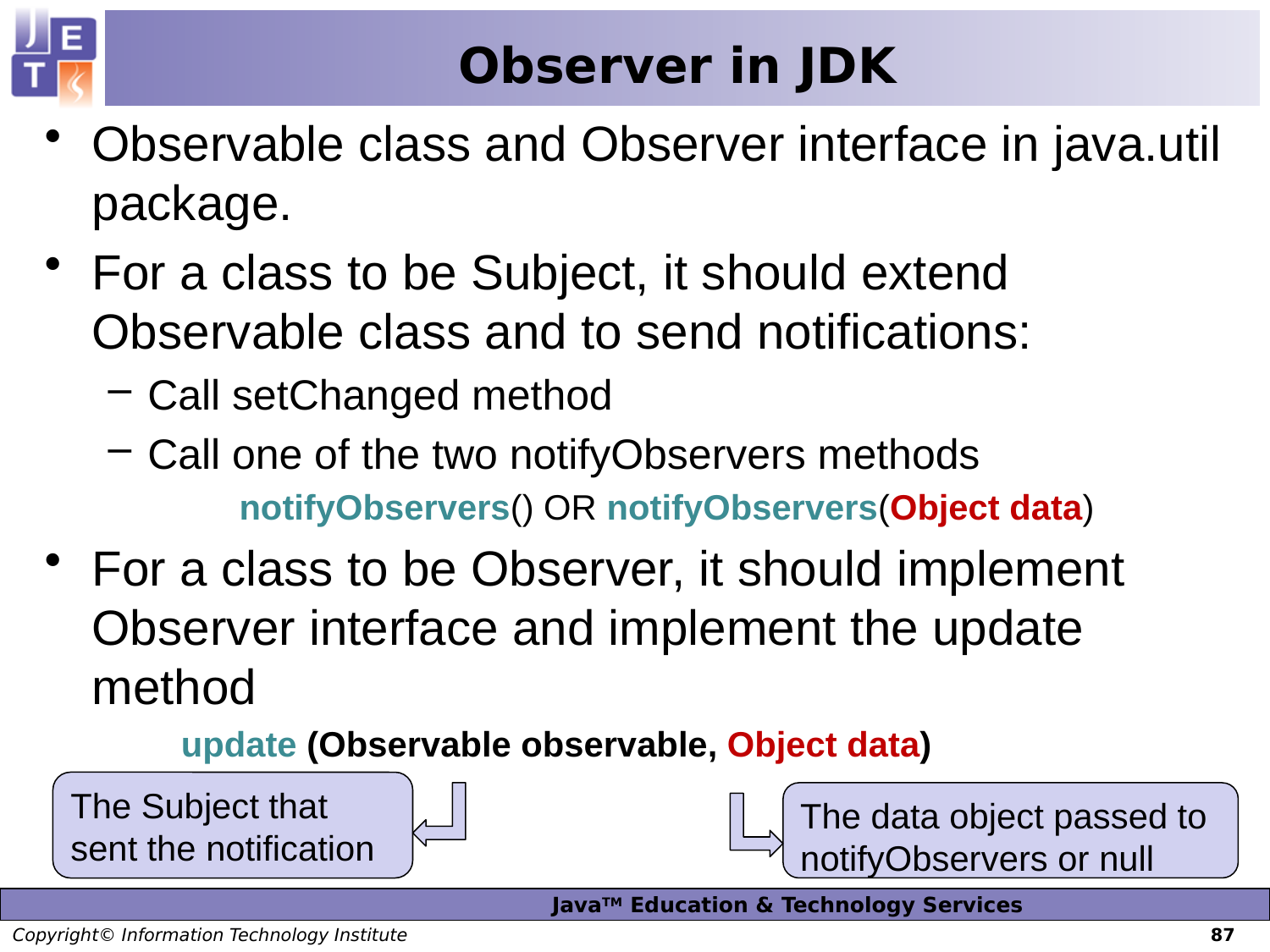

# Observer in JDK
Observable class and Observer interface in java.util package.
For a class to be Subject, it should extend Observable class and to send notifications:
Call setChanged method
Call one of the two notifyObservers methods
notifyObservers() OR notifyObservers(Object data)
For a class to be Observer, it should implement Observer interface and implement the update method
 update (Observable observable, Object data)

The Subject that sent the notification
The data object passed to notifyObservers or null